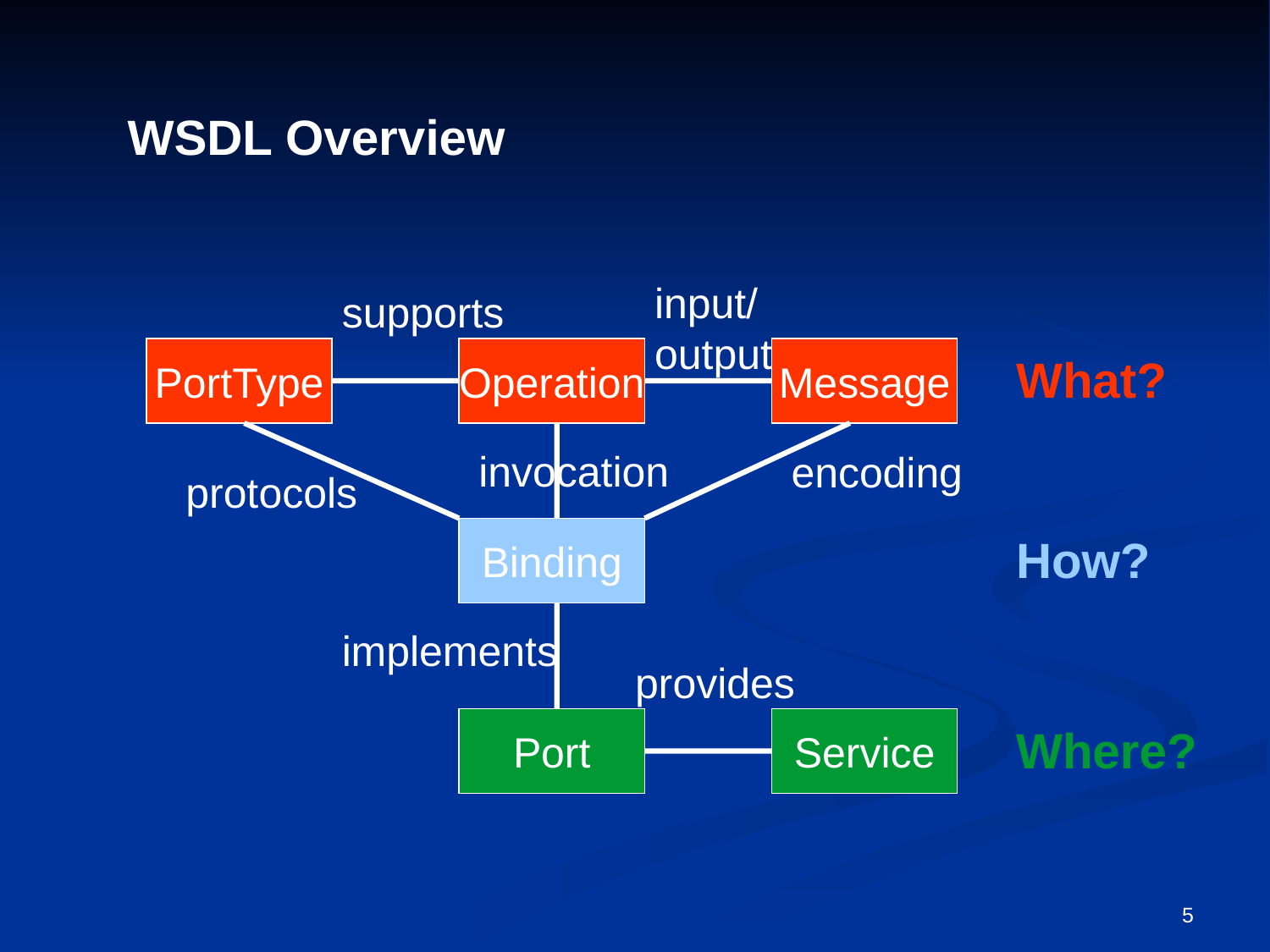

WSDL Overview
input/
output
supports
PortType
Operation
Message
What?

invocation
encoding
protocols
Binding
How?

implements
provides
Port
Service
Where?

5